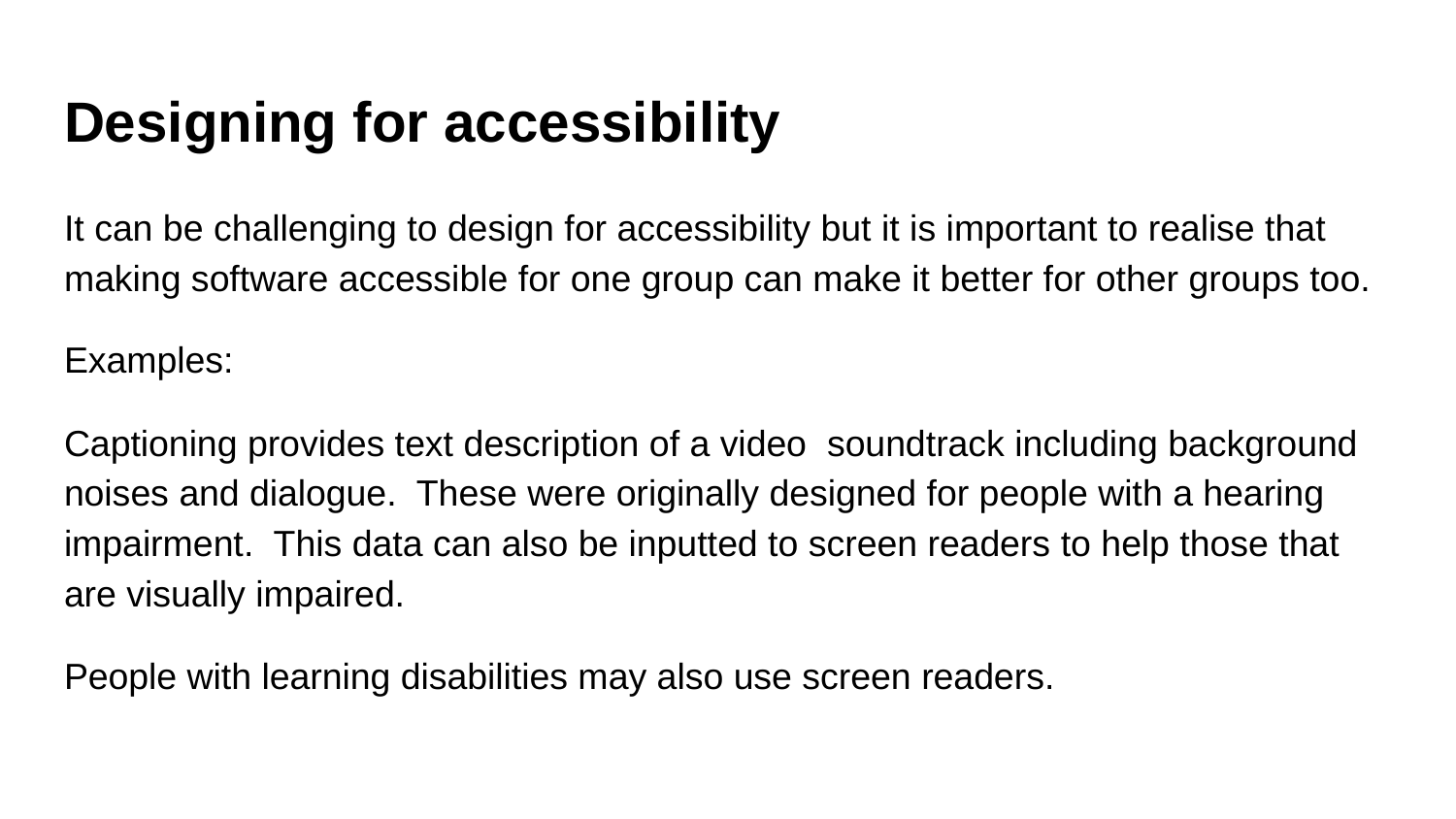

# Designing for accessibility

It can be challenging to design for accessibility but it is important to realise that making software accessible for one group can make it better for other groups too.
Examples:
Captioning provides text description of a video  soundtrack including background noises and dialogue.  These were originally designed for people with a hearing impairment.  This data can also be inputted to screen readers to help those that are visually impaired.
People with learning disabilities may also use screen readers.